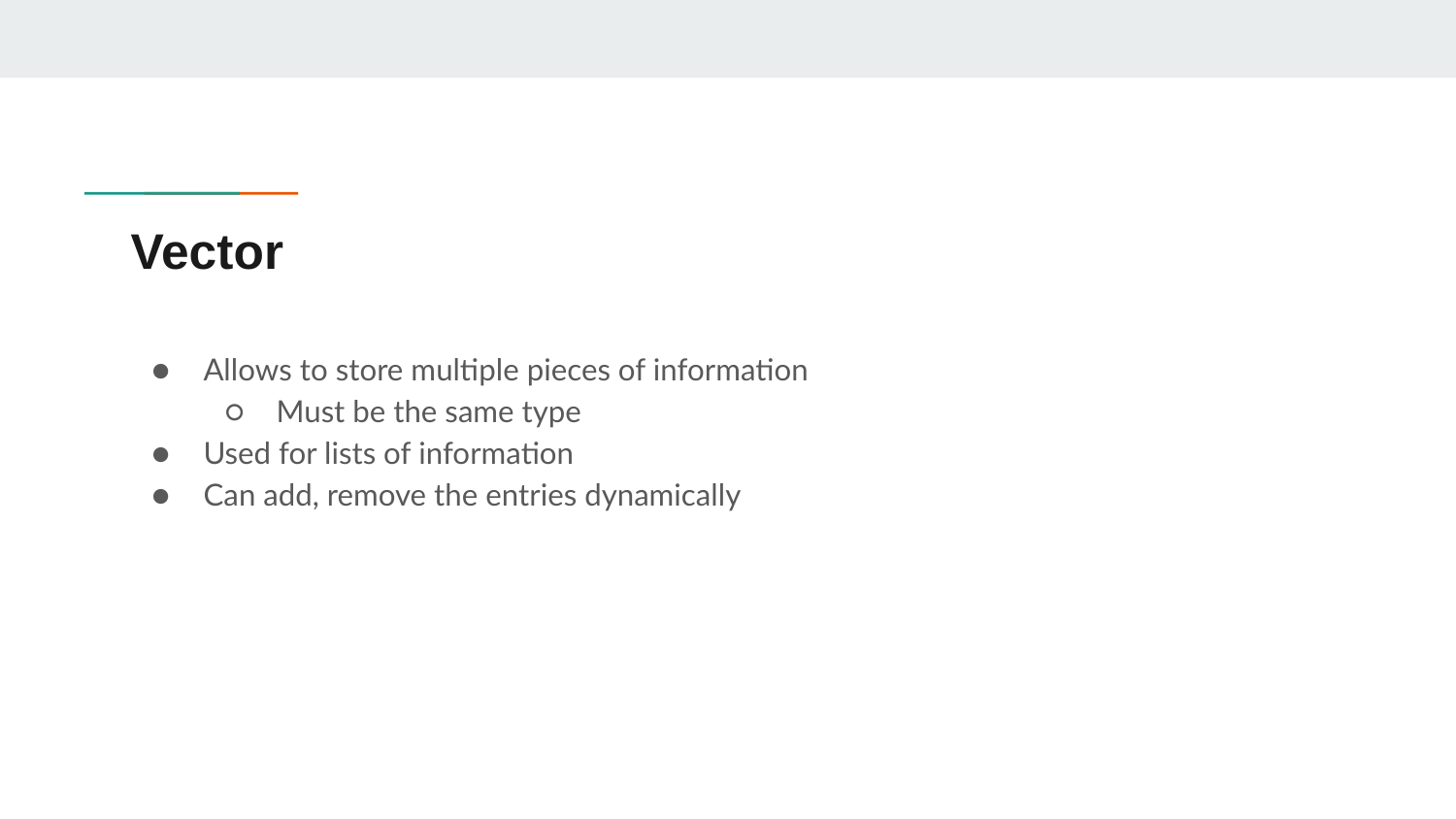

# Vector
Allows to store multiple pieces of information
Must be the same type
Used for lists of information
Can add, remove the entries dynamically